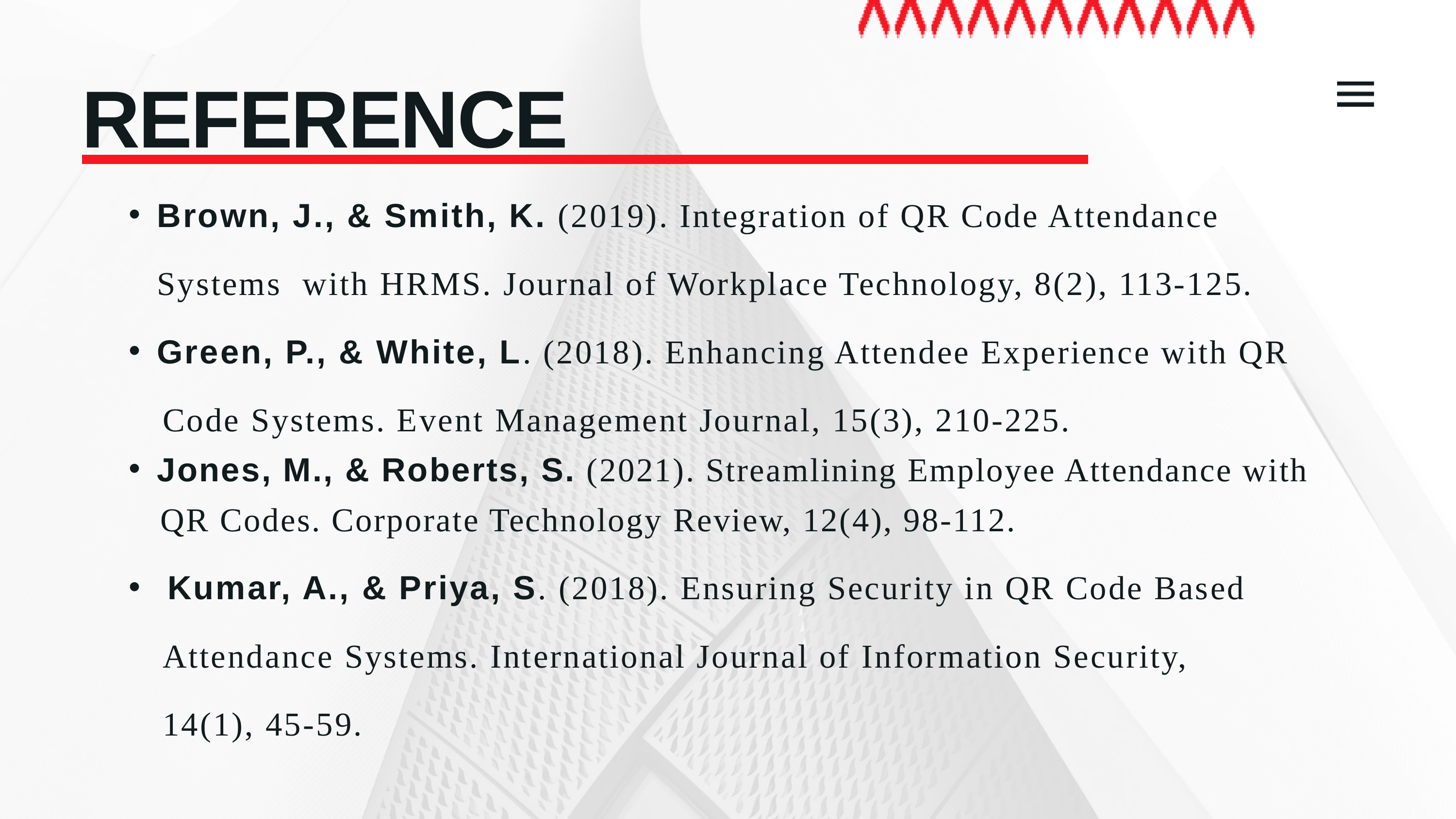

REFERENCE

Brown, J., & Smith, K. (2019). Integration of QR Code Attendance Systems  with HRMS. Journal of Workplace Technology, 8(2), 113-125.
Green, P., & White, L. (2018). Enhancing Attendee Experience with QR
      Code Systems. Event Management Journal, 15(3), 210-225.
Jones, M., & Roberts, S. (2021). Streamlining Employee Attendance with
      QR Codes. Corporate Technology Review, 12(4), 98-112.
 Kumar, A., & Priya, S. (2018). Ensuring Security in QR Code Based
      Attendance Systems. International Journal of Information Security,
      14(1), 45-59.